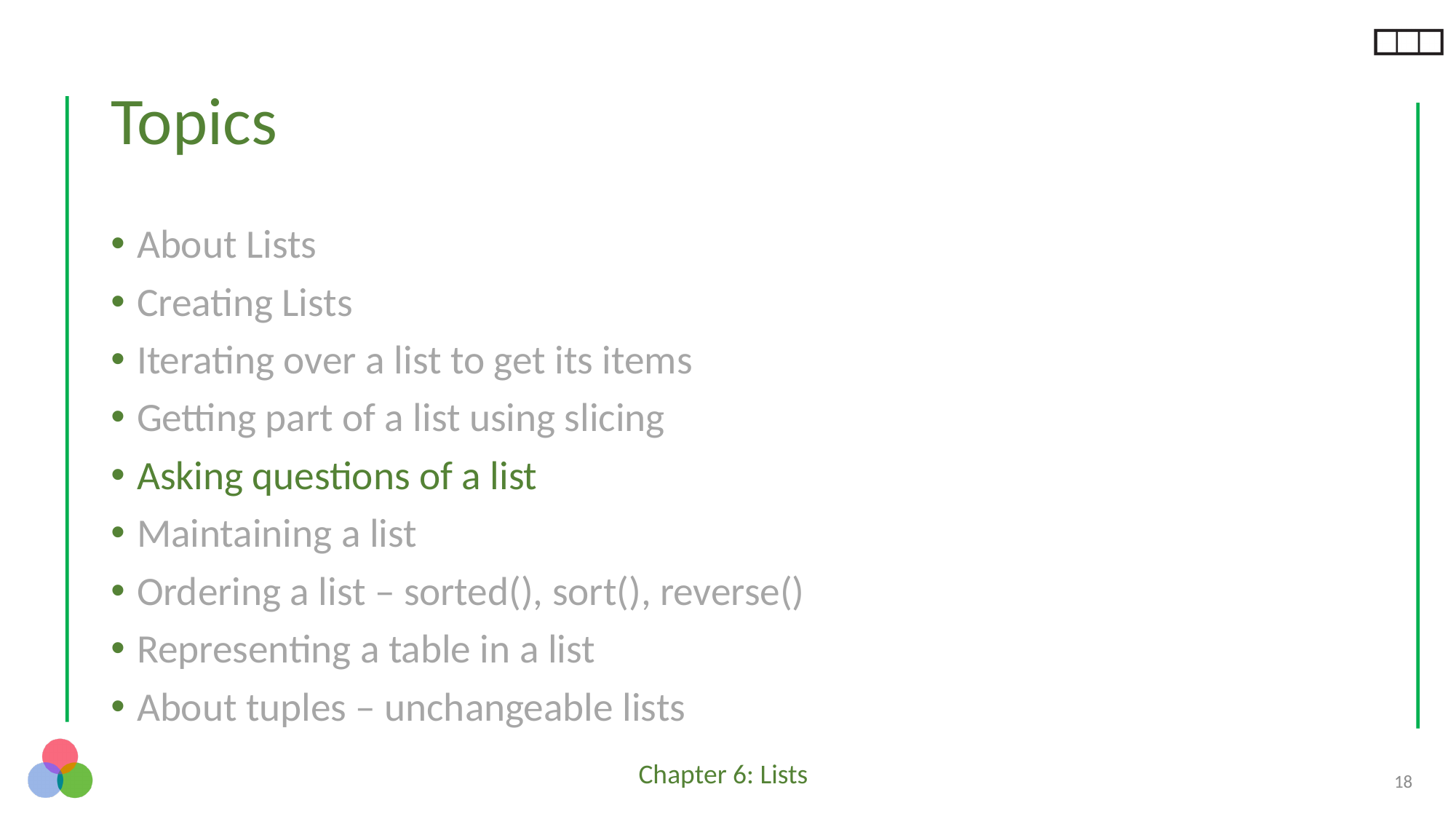

# Topics
About Lists
Creating Lists
Iterating over a list to get its items
Getting part of a list using slicing
Asking questions of a list
Maintaining a list
Ordering a list – sorted(), sort(), reverse()
Representing a table in a list
About tuples – unchangeable lists

18